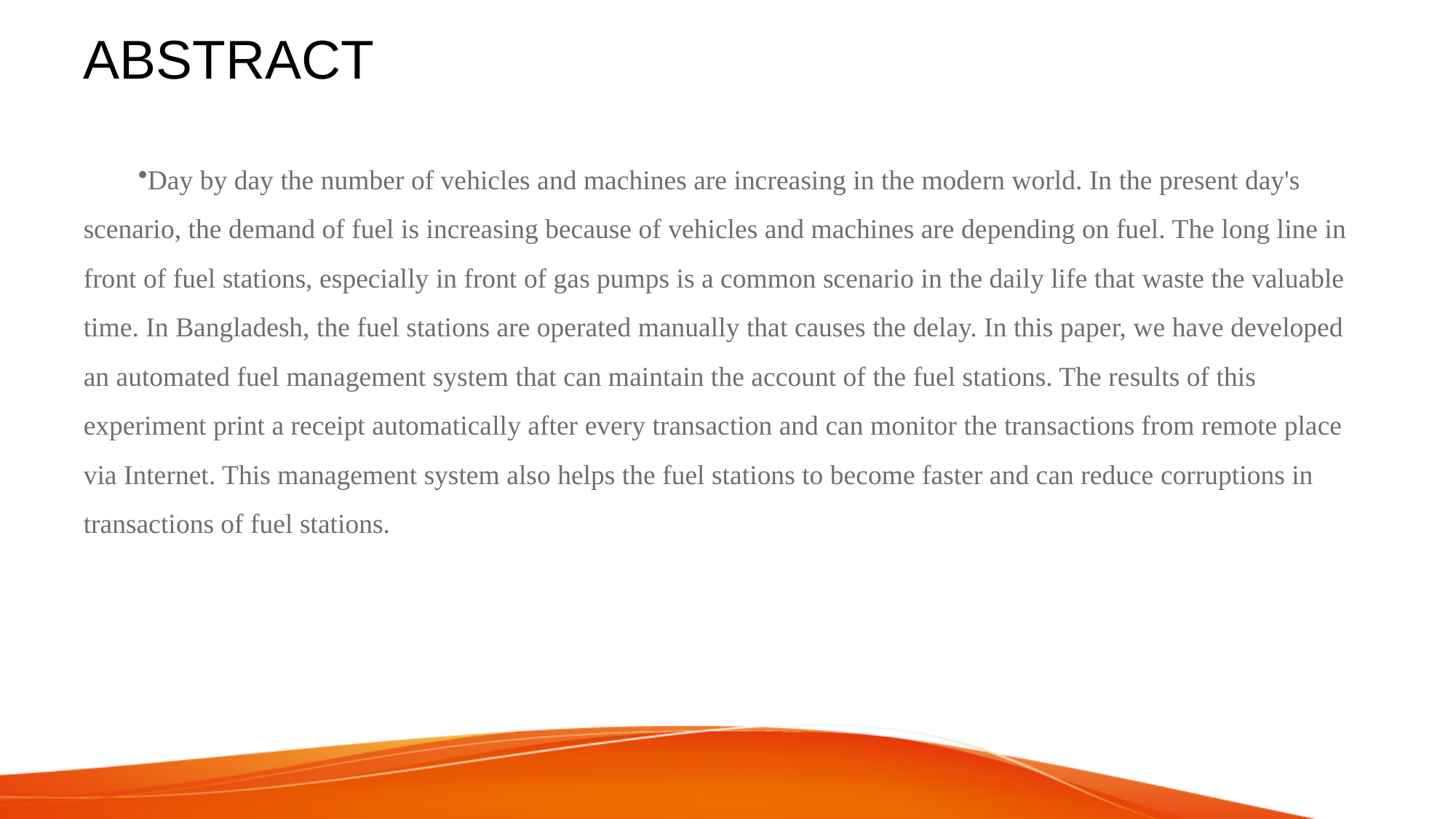

# ABSTRACT
Day by day the number of vehicles and machines are increasing in the modern world. In the present day's scenario, the demand of fuel is increasing because of vehicles and machines are depending on fuel. The long line in front of fuel stations, especially in front of gas pumps is a common scenario in the daily life that waste the valuable time. In Bangladesh, the fuel stations are operated manually that causes the delay. In this paper, we have developed an automated fuel management system that can maintain the account of the fuel stations. The results of this experiment print a receipt automatically after every transaction and can monitor the transactions from remote place via Internet. This management system also helps the fuel stations to become faster and can reduce corruptions in transactions of fuel stations.